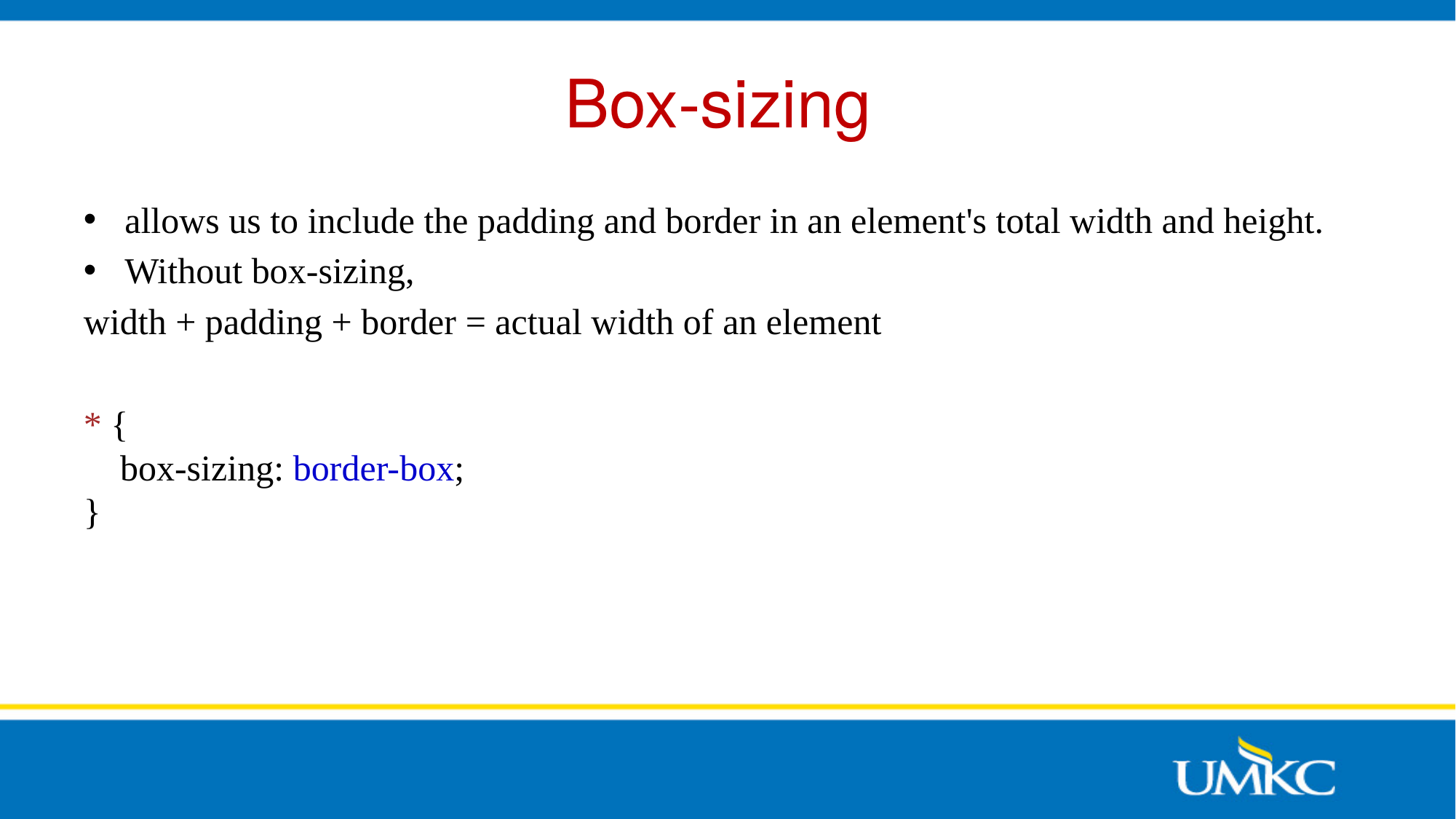

# Box-sizing
allows us to include the padding and border in an element's total width and height.
Without box-sizing,
width + padding + border = actual width of an element

* {
    box-sizing: border-box;
}